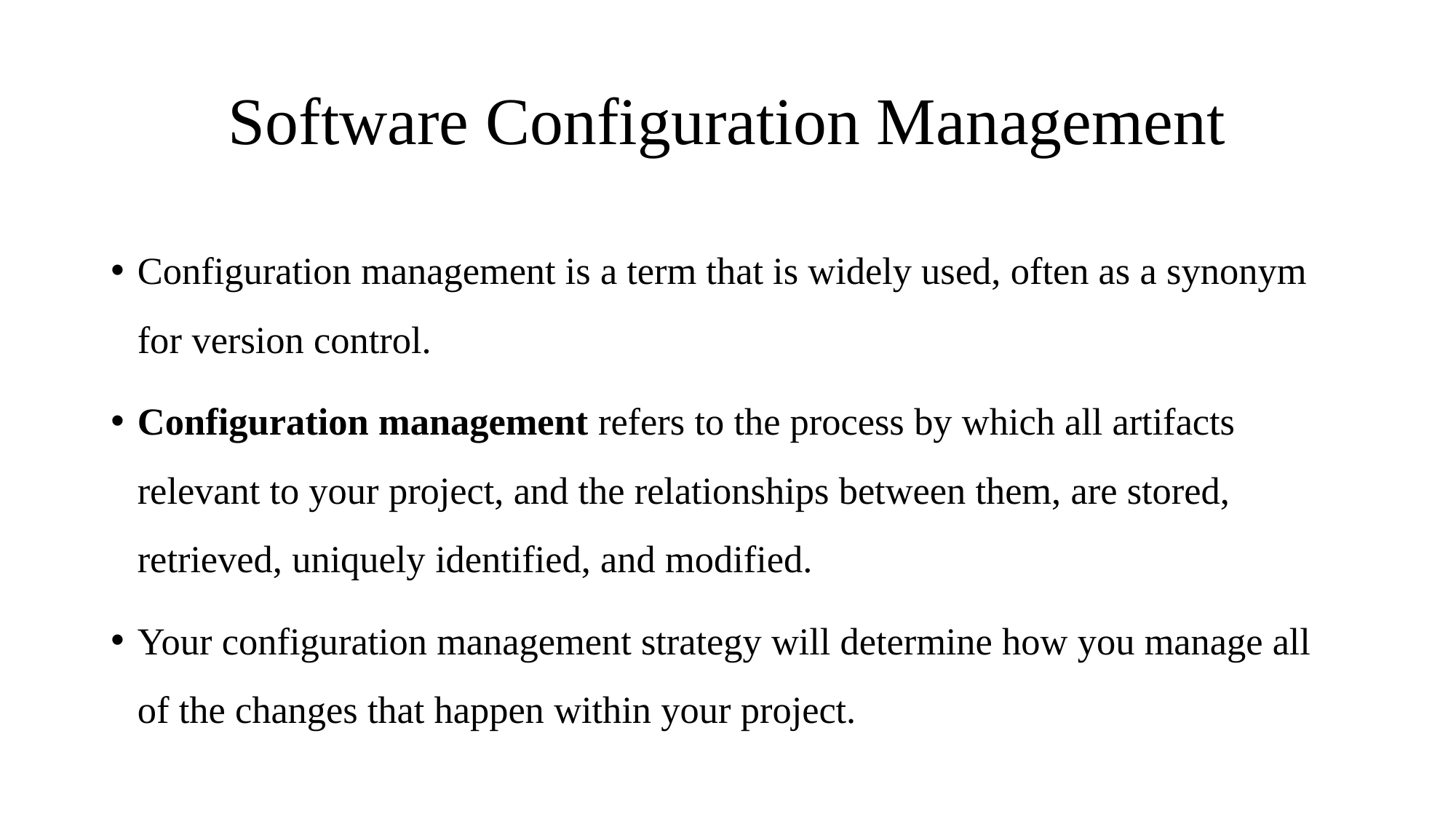

# Software Configuration Management
Configuration management is a term that is widely used, often as a synonym for version control.
Configuration management refers to the process by which all artifacts relevant to your project, and the relationships between them, are stored, retrieved, uniquely identified, and modified.
Your configuration management strategy will determine how you manage all of the changes that happen within your project.